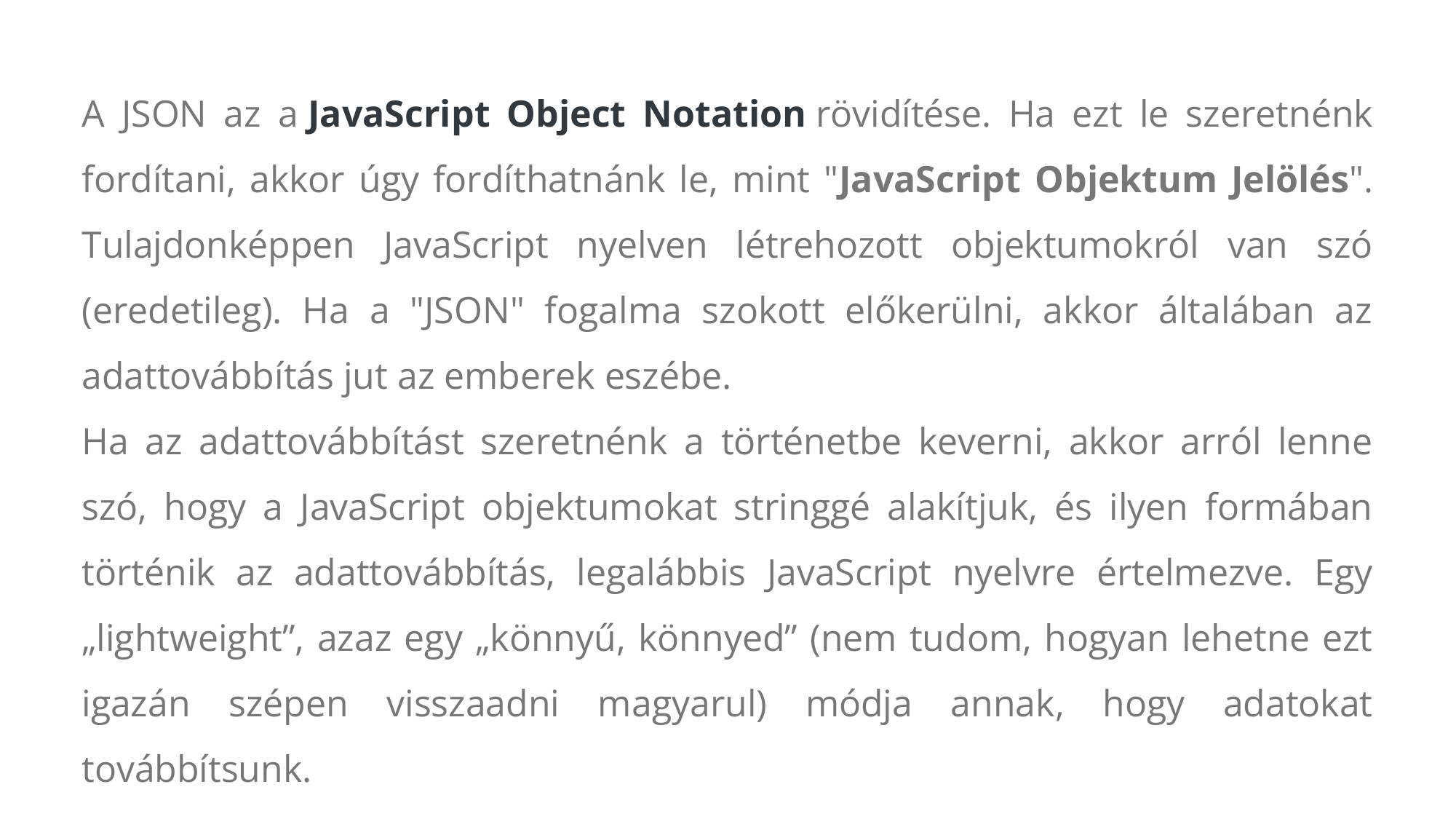

A JSON az a JavaScript Object Notation rövidítése. Ha ezt le szeretnénk fordítani, akkor úgy fordíthatnánk le, mint "JavaScript Objektum Jelölés". Tulajdonképpen JavaScript nyelven létrehozott objektumokról van szó (eredetileg). Ha a "JSON" fogalma szokott előkerülni, akkor általában az adattovábbítás jut az emberek eszébe.
Ha az adattovábbítást szeretnénk a történetbe keverni, akkor arról lenne szó, hogy a JavaScript objektumokat stringgé alakítjuk, és ilyen formában történik az adattovábbítás, legalábbis JavaScript nyelvre értelmezve. Egy „lightweight”, azaz egy „könnyű, könnyed” (nem tudom, hogyan lehetne ezt igazán szépen visszaadni magyarul) módja annak, hogy adatokat továbbítsunk.